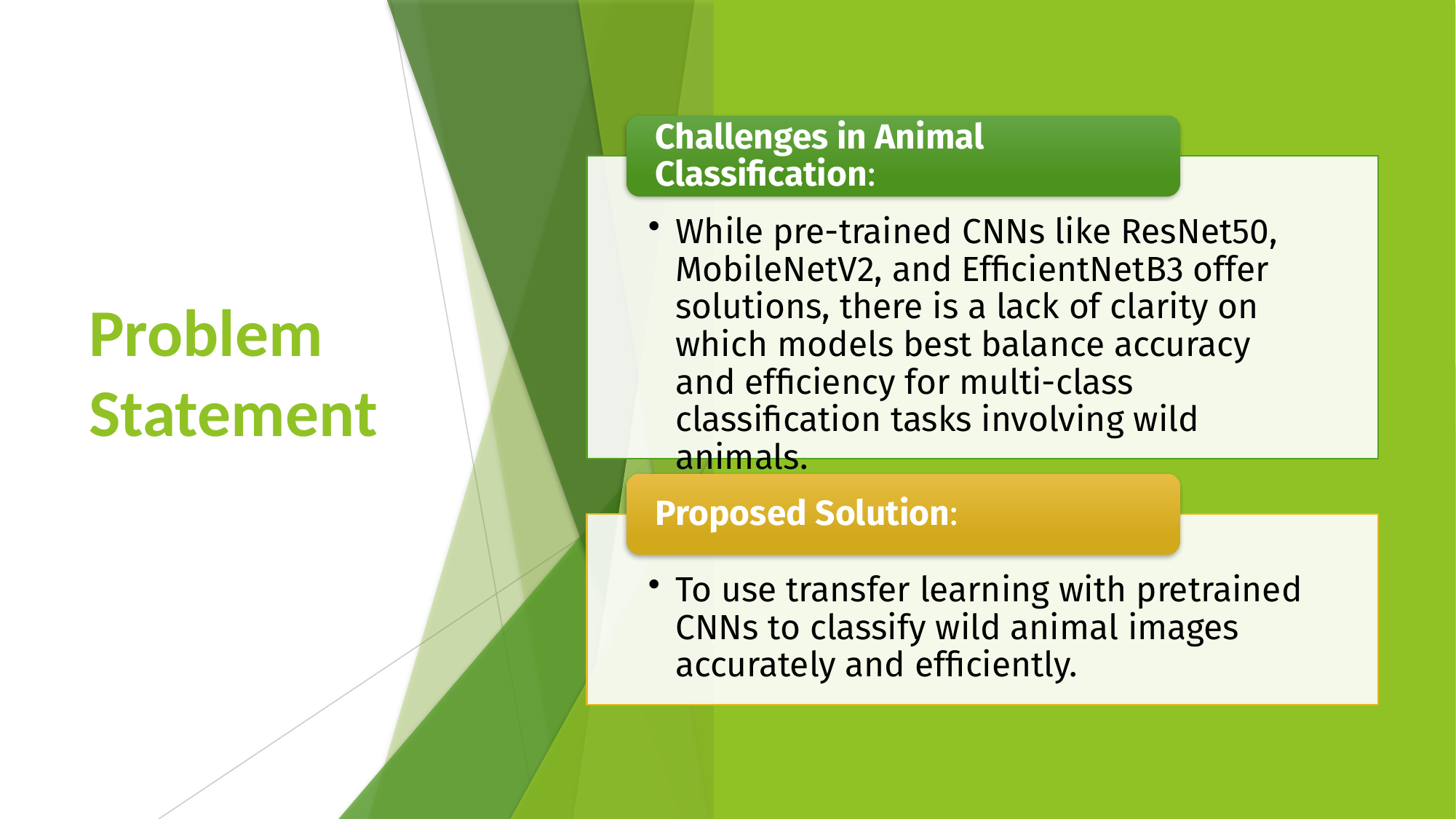

While pre-trained CNNs like ResNet50, MobileNetV2, and EfficientNetB3 offer solutions, there is a lack of clarity on which models best balance accuracy and efficiency for multi-class classification tasks involving wild animals.
Challenges in Animal Classification:
To use transfer learning with pretrained CNNs to classify wild animal images accurately and efficiently.
Proposed Solution:
# Problem Statement